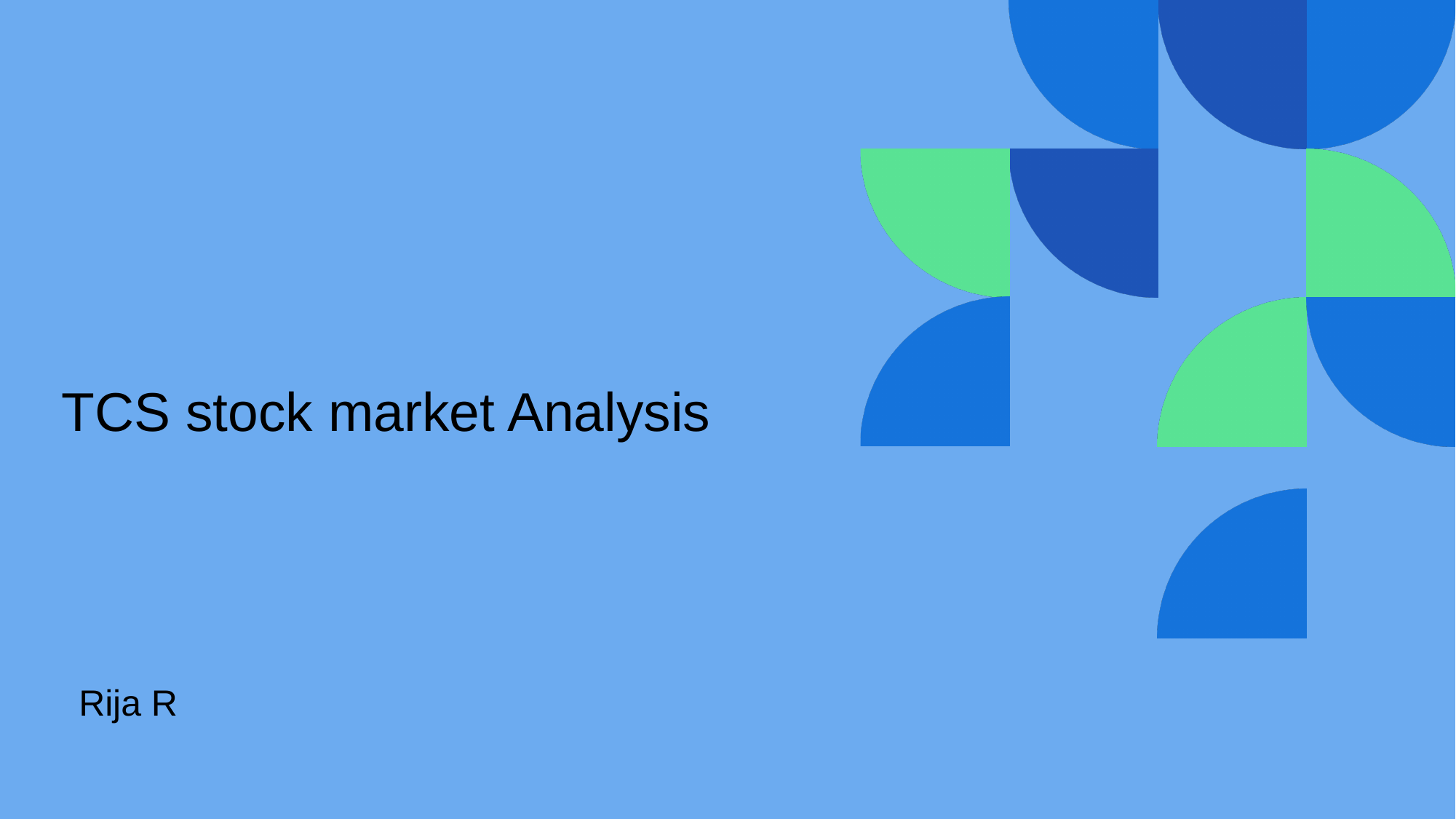

# TCS stock market Analysis
Rija R